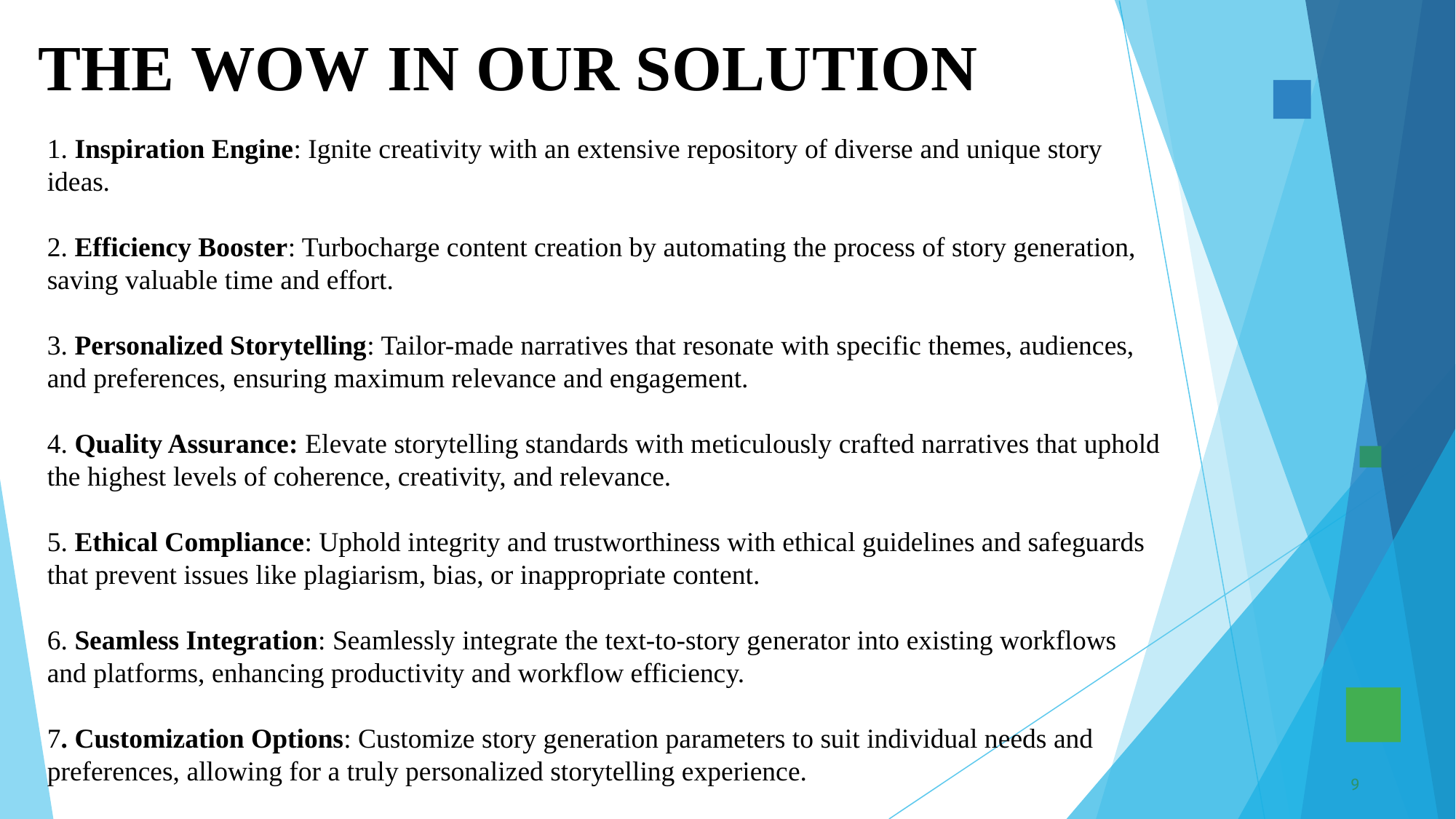

# THE WOW IN OUR SOLUTION

1. Inspiration Engine: Ignite creativity with an extensive repository of diverse and unique story ideas.

2. Efficiency Booster: Turbocharge content creation by automating the process of story generation, saving valuable time and effort.

3. Personalized Storytelling: Tailor-made narratives that resonate with specific themes, audiences, and preferences, ensuring maximum relevance and engagement.

4. Quality Assurance: Elevate storytelling standards with meticulously crafted narratives that uphold the highest levels of coherence, creativity, and relevance.

5. Ethical Compliance: Uphold integrity and trustworthiness with ethical guidelines and safeguards that prevent issues like plagiarism, bias, or inappropriate content.

6. Seamless Integration: Seamlessly integrate the text-to-story generator into existing workflows and platforms, enhancing productivity and workflow efficiency.

7. Customization Options: Customize story generation parameters to suit individual needs and preferences, allowing for a truly personalized storytelling experience.

9